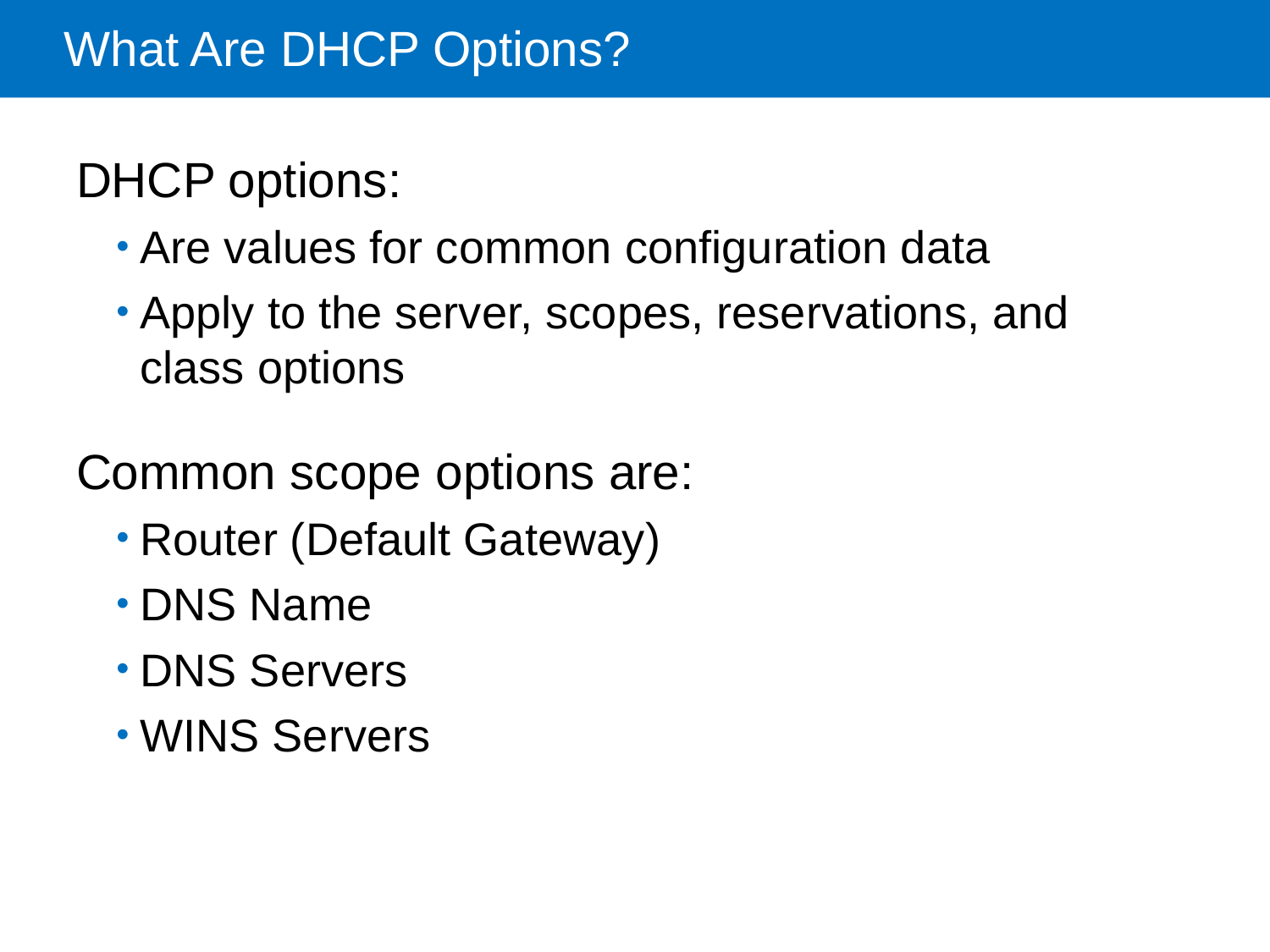

# What Are DHCP Options?
DHCP options:
Are values for common configuration data
Apply to the server, scopes, reservations, and class options

Common scope options are:
Router (Default Gateway)
DNS Name
DNS Servers
WINS Servers